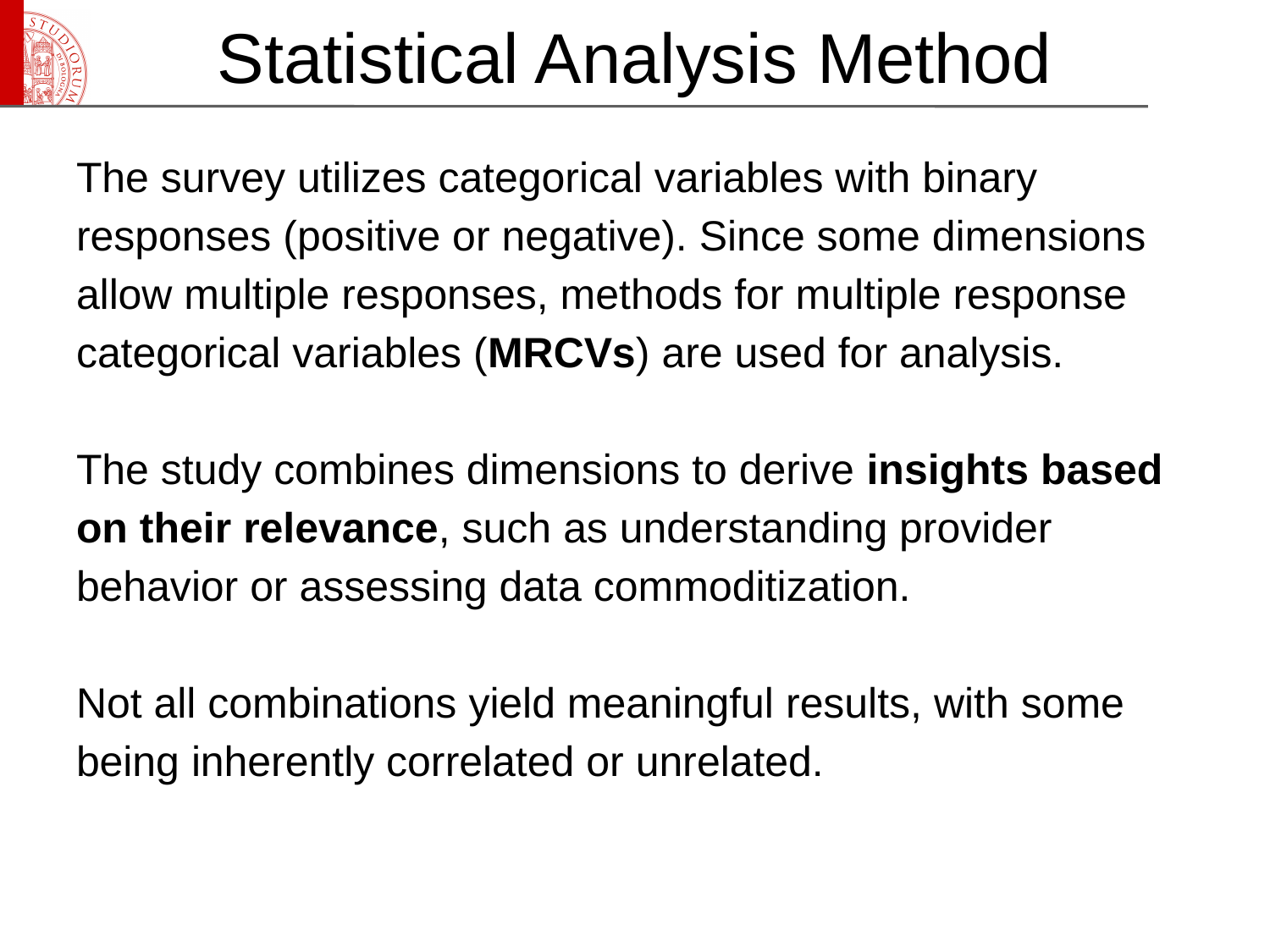

# Statistical Analysis Method
The survey utilizes categorical variables with binary responses (positive or negative). Since some dimensions allow multiple responses, methods for multiple response categorical variables (MRCVs) are used for analysis.

The study combines dimensions to derive insights based on their relevance, such as understanding provider behavior or assessing data commoditization.

Not all combinations yield meaningful results, with some being inherently correlated or unrelated.